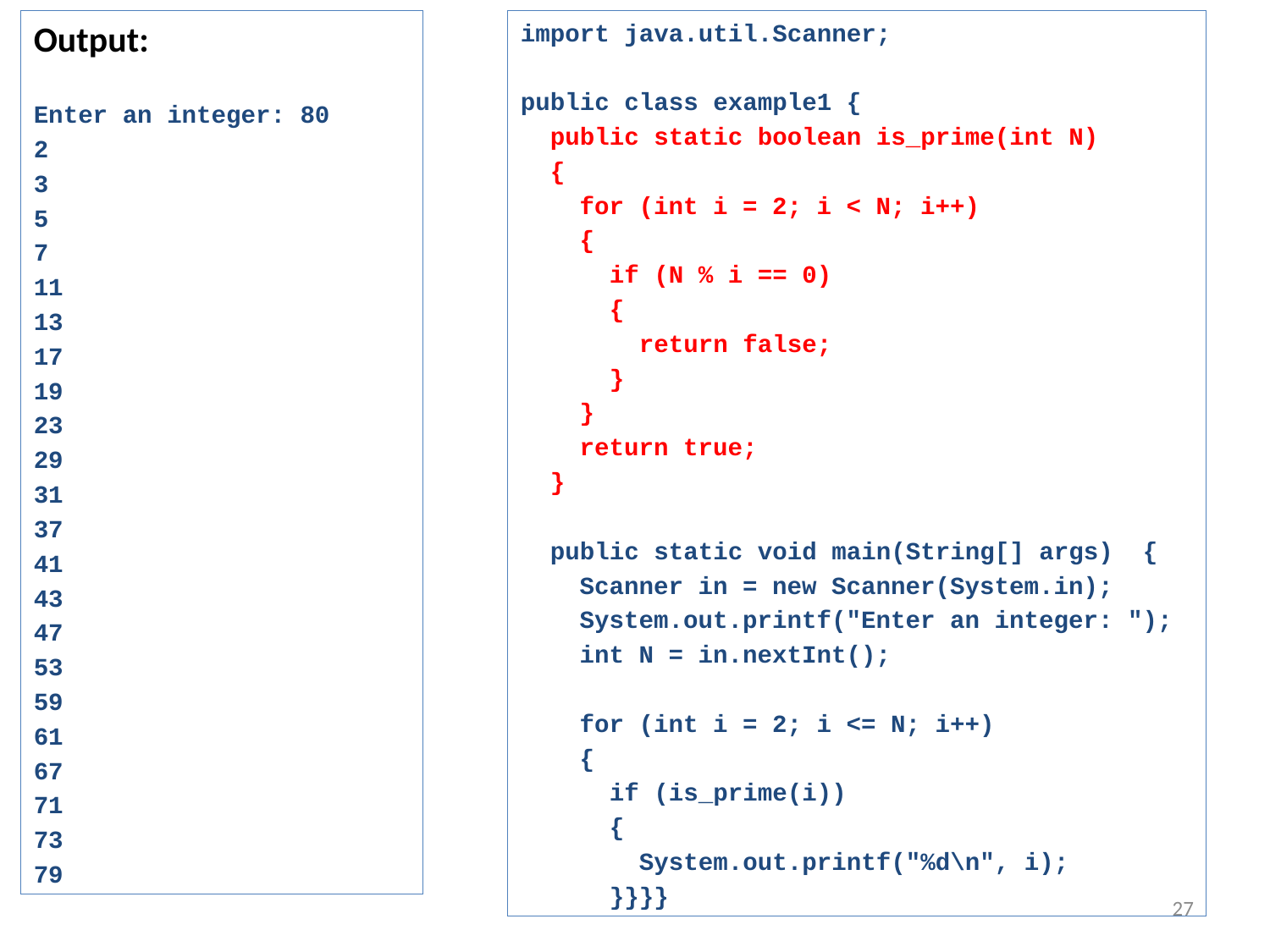

Output:

Enter an integer: 80
2
3
5
7
11
13
17
19
23
29
31
37
41
43
47
53
59
61
67
71
73
79
import java.util.Scanner;

public class example1 {
  public static boolean is_prime(int N)
  {
    for (int i = 2; i < N; i++)
    {
      if (N % i == 0)
      {
        return false;
      }
    }
    return true;
  }

  public static void main(String[] args)  {
    Scanner in = new Scanner(System.in);
    System.out.printf("Enter an integer: ");
    int N = in.nextInt();

    for (int i = 2; i <= N; i++)
    {
      if (is_prime(i))
      {
        System.out.printf("%d\n", i);
      }}}}
27